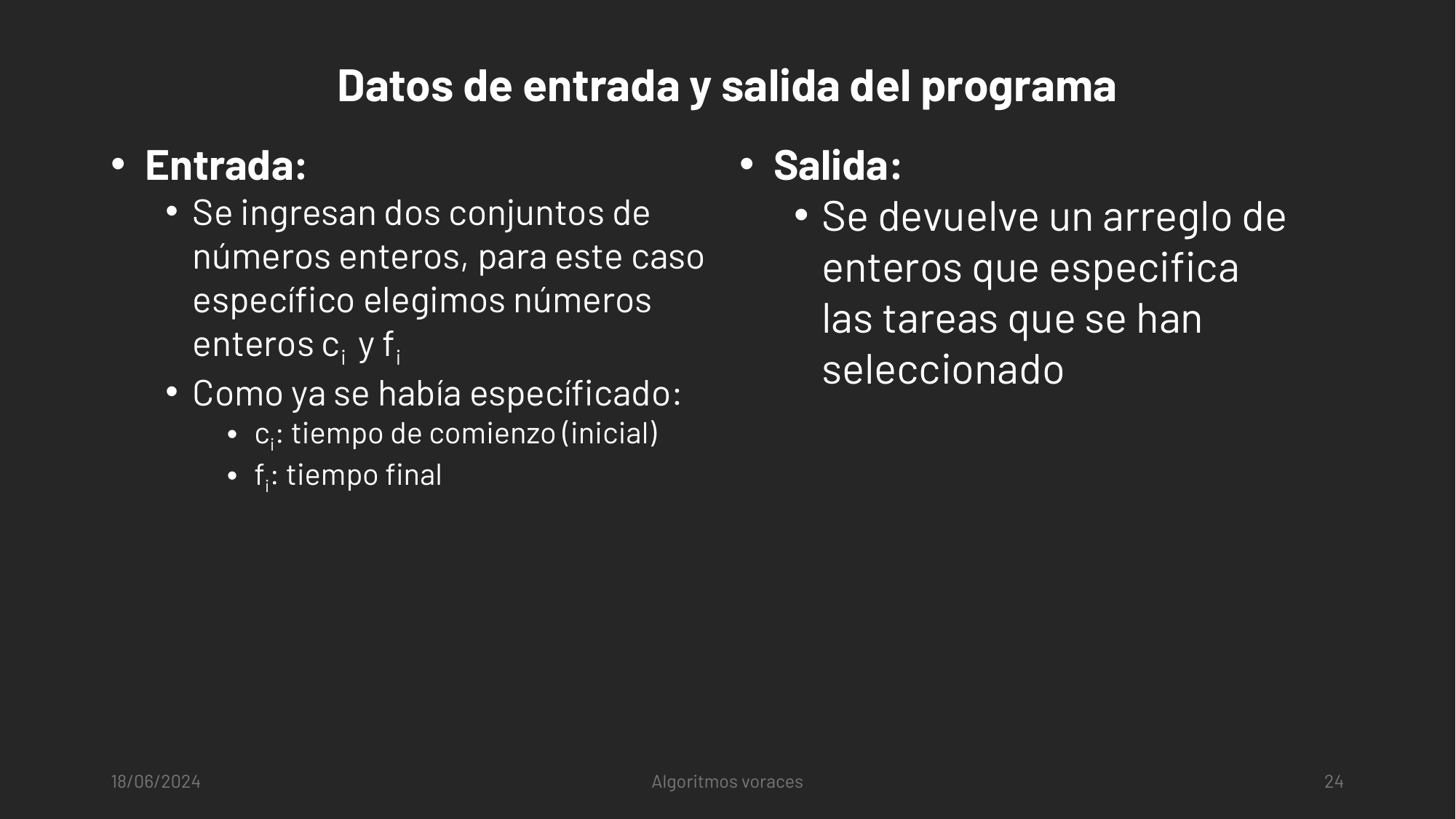

# Datos de entrada y salida del programa
Entrada:
Se ingresan dos conjuntos de números enteros, para este caso específico elegimos números enteros ci   y fi
Como ya se había específicado:
ci: tiempo de comienzo (inicial)
fi: tiempo final
Salida:
Se devuelve un arreglo de enteros que especifica las tareas que se han seleccionado
18/06/2024
Algoritmos voraces
24